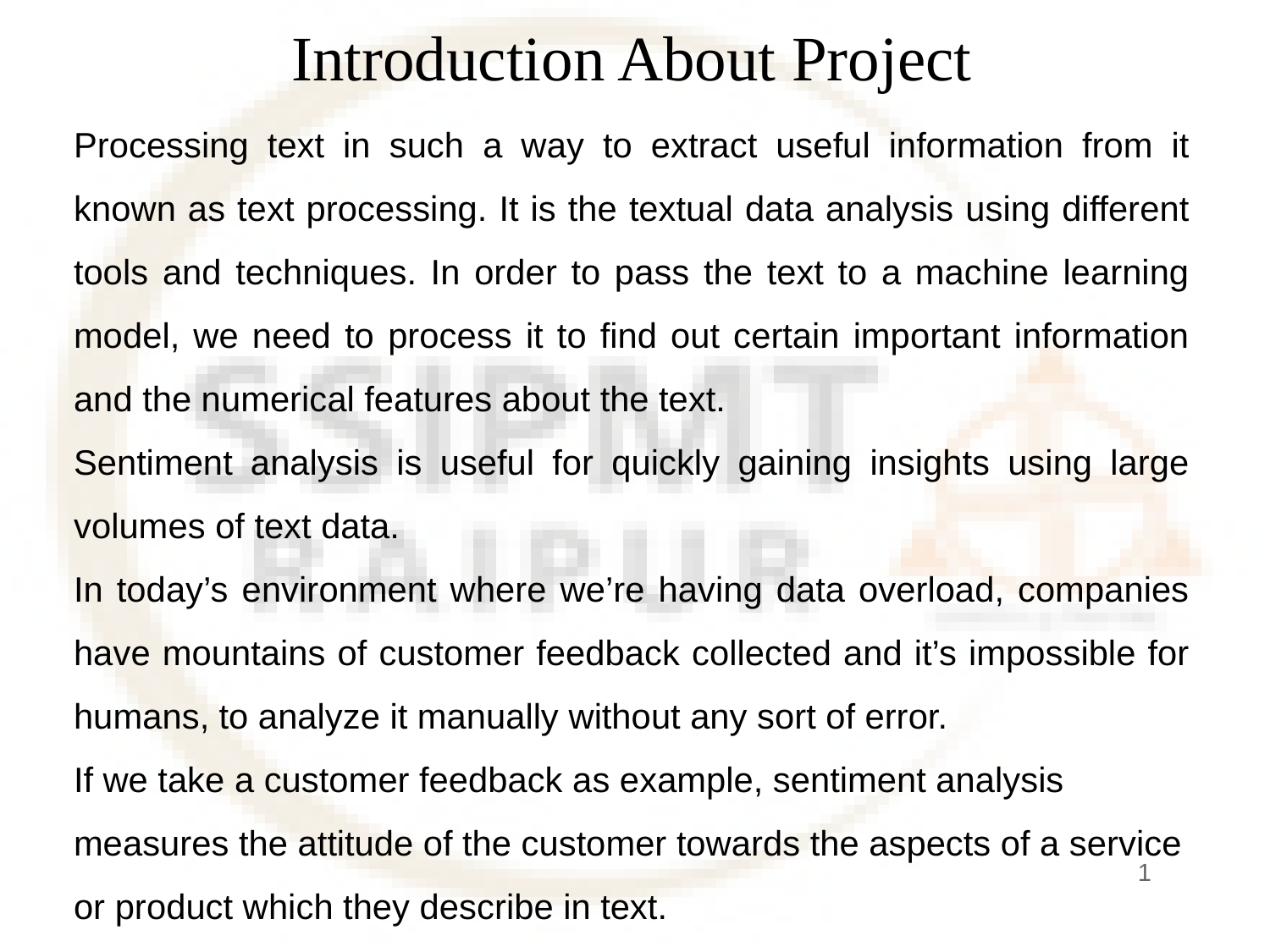

# Introduction About Project
Processing text in such a way to extract useful information from it known as text processing. It is the textual data analysis using different tools and techniques. In order to pass the text to a machine learning model, we need to process it to find out certain important information and the numerical features about the text.
Sentiment analysis is useful for quickly gaining insights using large volumes of text data.
In today’s environment where we’re having data overload, companies have mountains of customer feedback collected and it’s impossible for humans, to analyze it manually without any sort of error.
If we take a customer feedback as example, sentiment analysis measures the attitude of the customer towards the aspects of a service or product which they describe in text.
This involves taking a piece of text, whether it’s a sentence or a comment and returning a “score” that measures how positive or negative the text is.
Another application of sentiment analysis is for social media posts to avoid trolling.
1